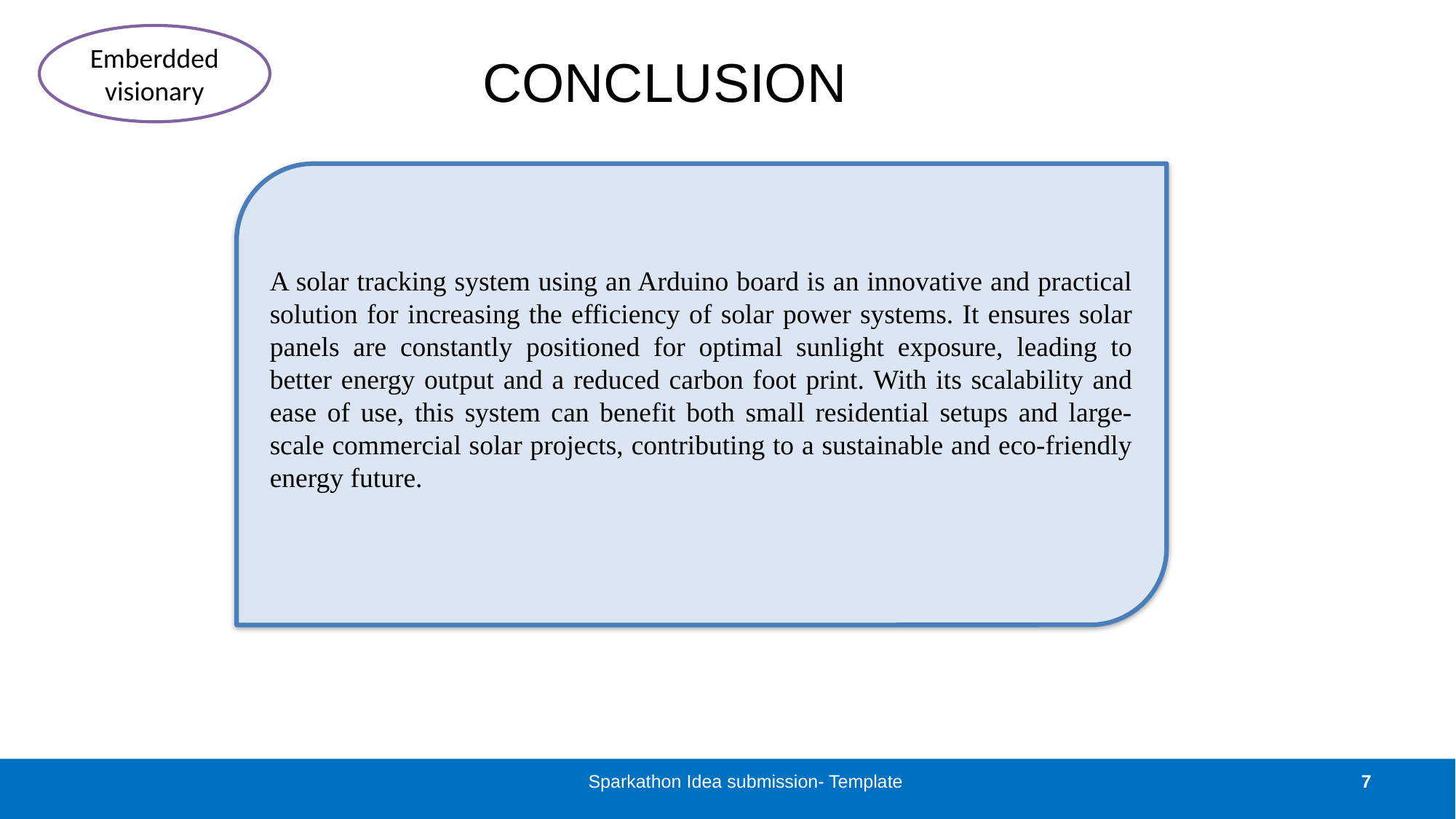

Emberdded visionary
CONCLUSION
A solar tracking system using an Arduino board is an innovative and practical solution for increasing the efficiency of solar power systems. It ensures solar panels are constantly positioned for optimal sunlight exposure, leading to better energy output and a reduced carbon foot print. With its scalability and ease of use, this system can benefit both small residential setups and large-scale commercial solar projects, contributing to a sustainable and eco-friendly energy future.

Sparkathon Idea submission- Template
7